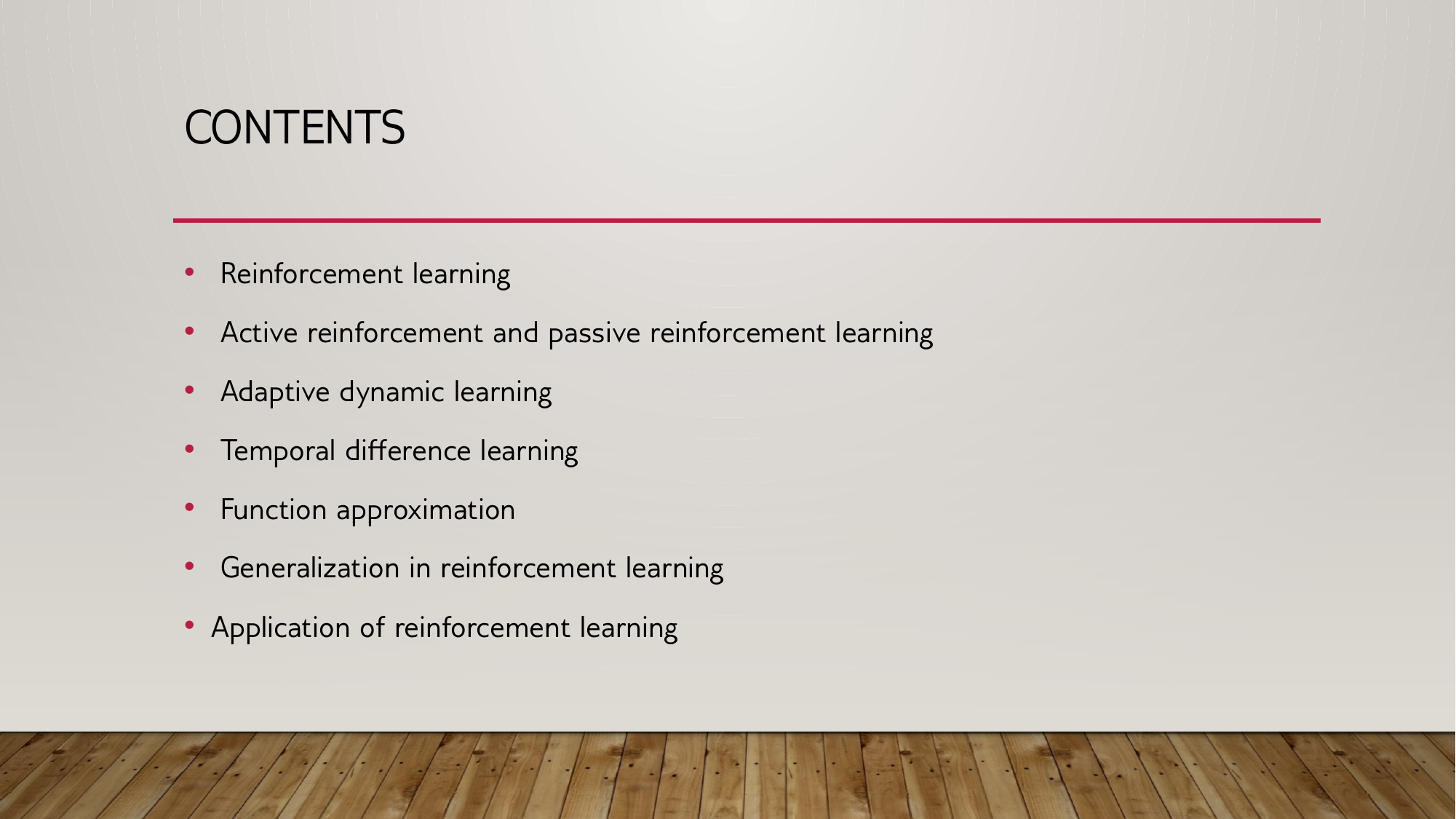

# Contents
 Reinforcement learning
 Active reinforcement and passive reinforcement learning
 Adaptive dynamic learning
 Temporal difference learning
 Function approximation
 Generalization in reinforcement learning
Application of reinforcement learning